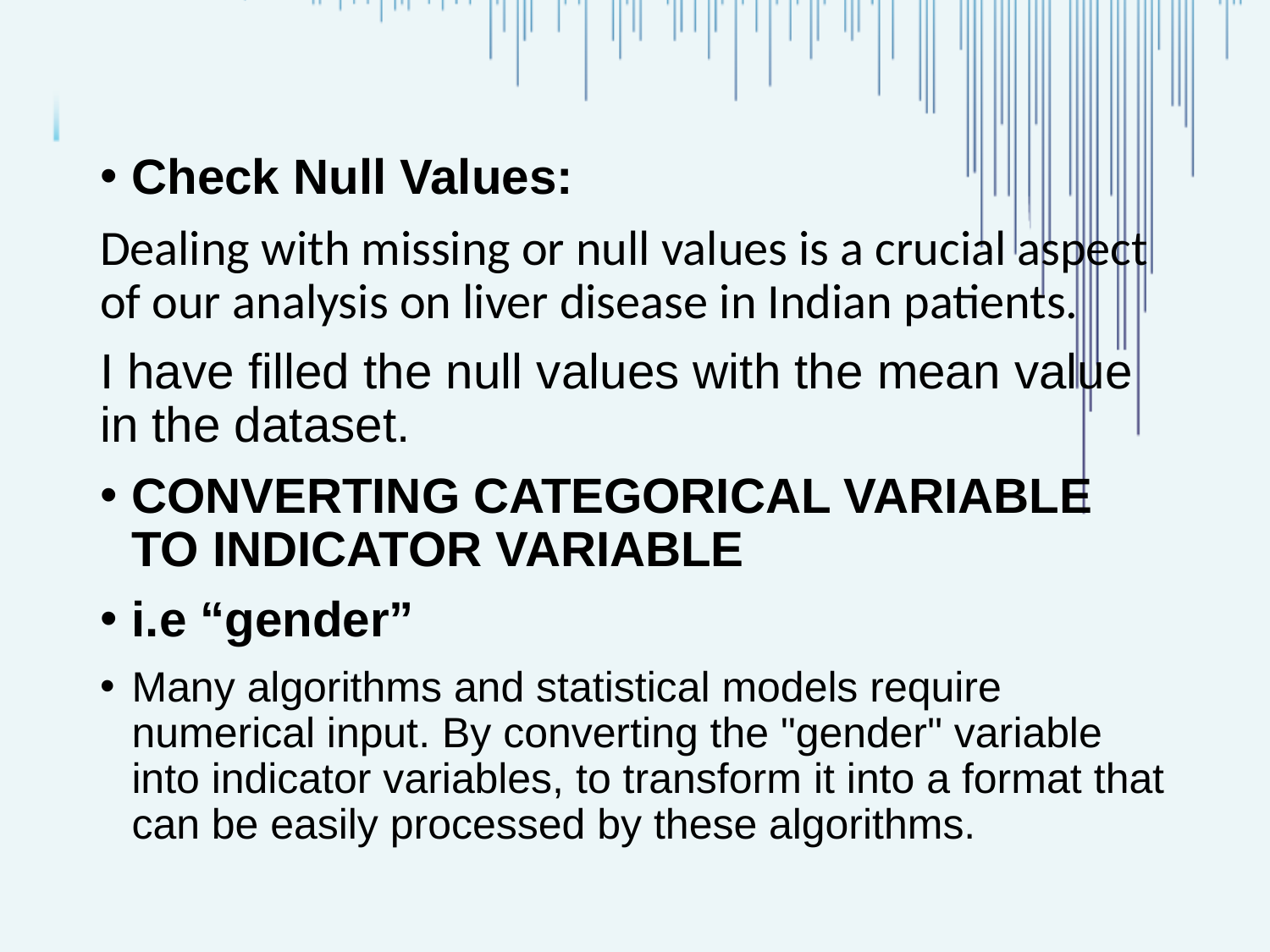

#
Check Null Values:
Dealing with missing or null values is a crucial aspect of our analysis on liver disease in Indian patients.
I have filled the null values with the mean value in the dataset.
CONVERTING CATEGORICAL VARIABLE TO INDICATOR VARIABLE
i.e “gender”
Many algorithms and statistical models require numerical input. By converting the "gender" variable into indicator variables, to transform it into a format that can be easily processed by these algorithms.